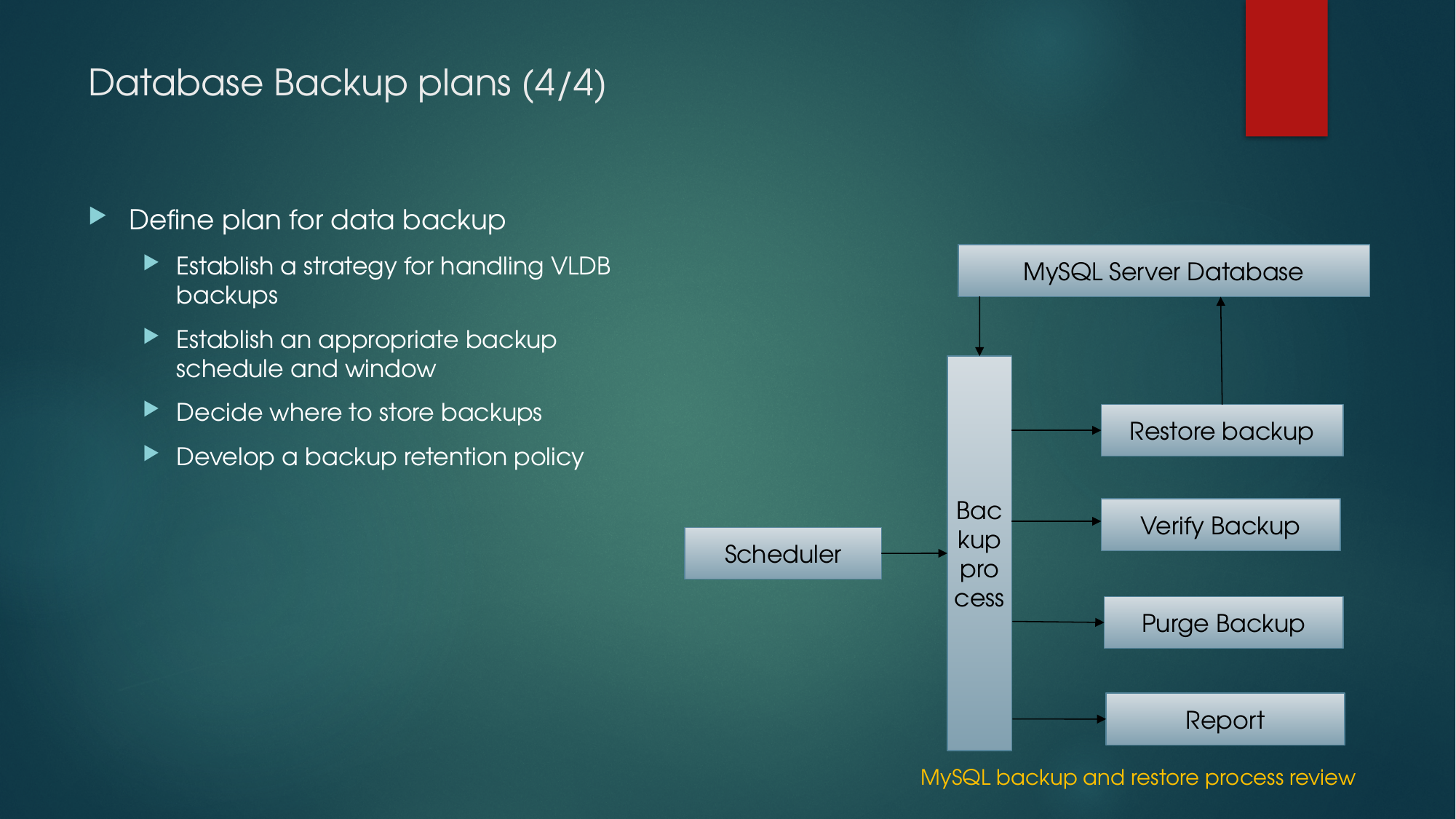

# Database Backup plans (4/4)
Define plan for data backup
Establish a strategy for handling VLDB backups
Establish an appropriate backup schedule and window
Decide where to store backups
Develop a backup retention policy

MySQL Server Database
Backup process
Restore backup
Verify Backup
Scheduler
Purge Backup
Report
MySQL backup and restore process review